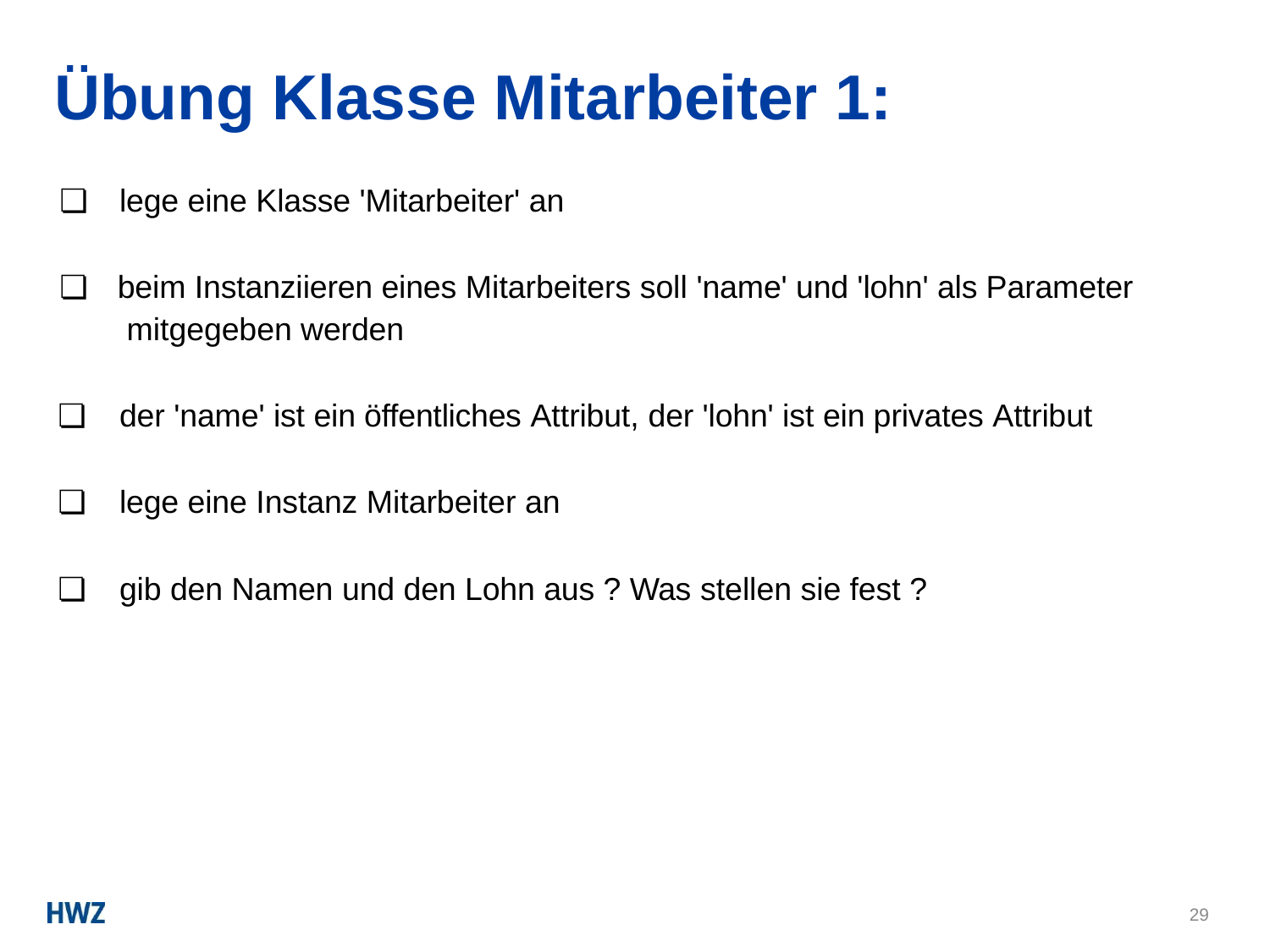

# Übung Klasse Mitarbeiter 1:
❏	lege eine Klasse 'Mitarbeiter' an

❏	beim Instanziieren eines Mitarbeiters soll 'name' und 'lohn' als Parameter  mitgegeben werden

❏	der 'name' ist ein öffentliches Attribut, der 'lohn' ist ein privates Attribut

❏	lege eine Instanz Mitarbeiter an

❏	gib den Namen und den Lohn aus ? Was stellen sie fest ?
29